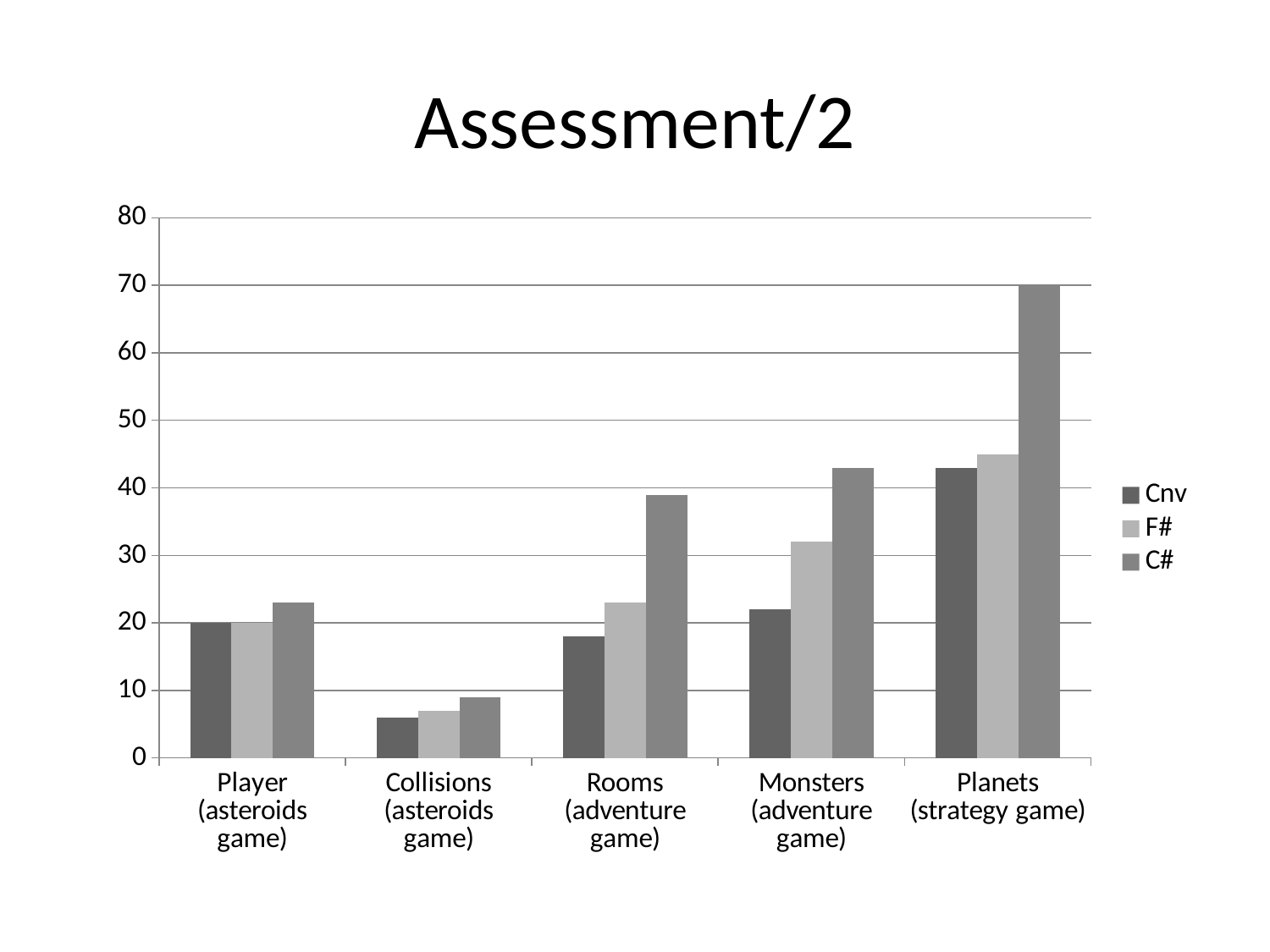

# Assessment/2

### Chart

| Category | Cnv | F# | C# |
|---|---|---|---|
| Player (asteroids game) | 20.0 | 20.0 | 23.0 |
| Collisions (asteroids game) | 6.0 | 7.0 | 9.0 |
| Rooms (adventure game) | 18.0 | 23.0 | 39.0 |
| Monsters (adventure game) | 22.0 | 32.0 | 43.0 |
| Planets (strategy game) | 43.0 | 45.0 | 70.0 |